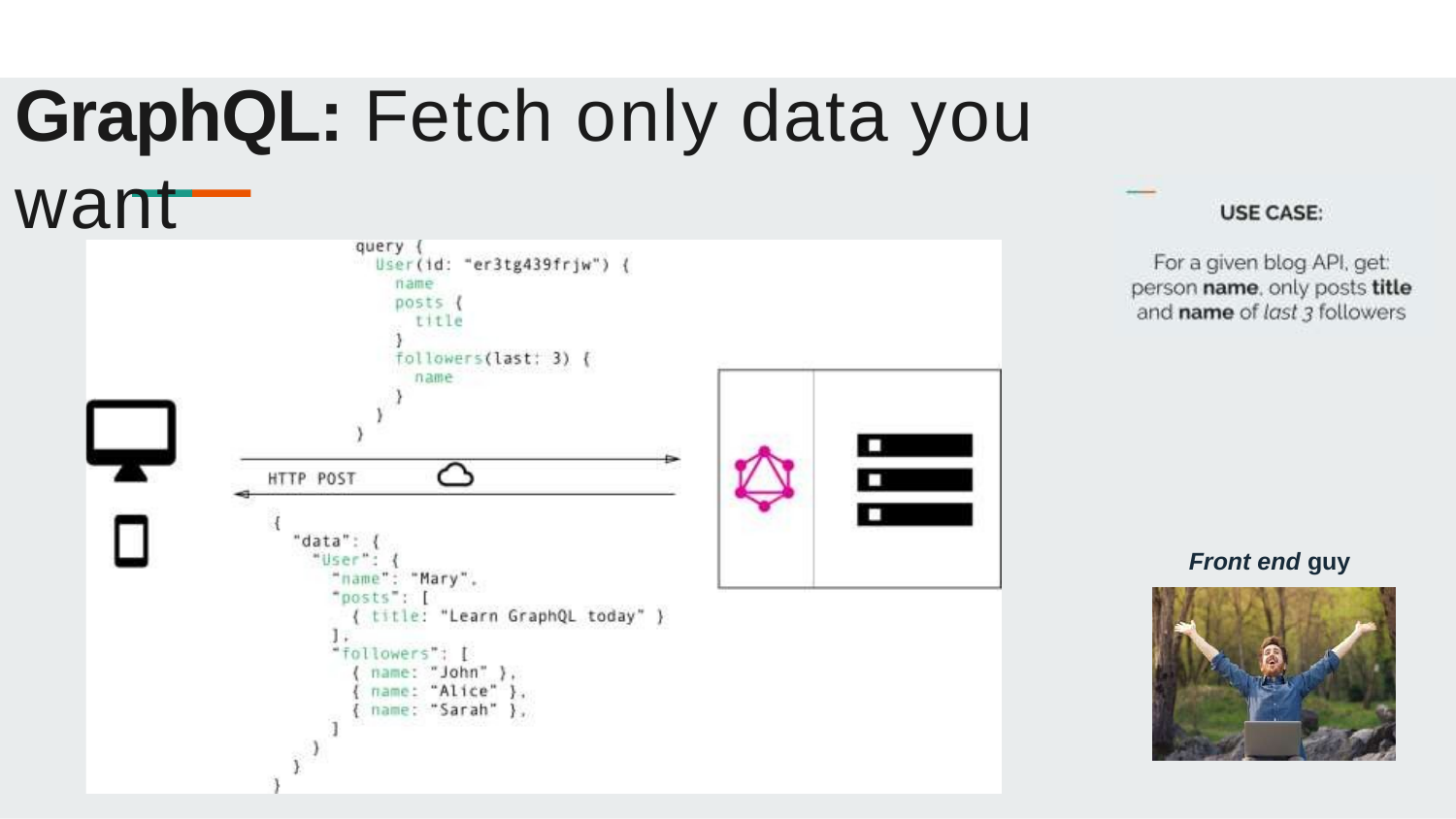

# GraphQL: Fetch only data you want

Front end guy